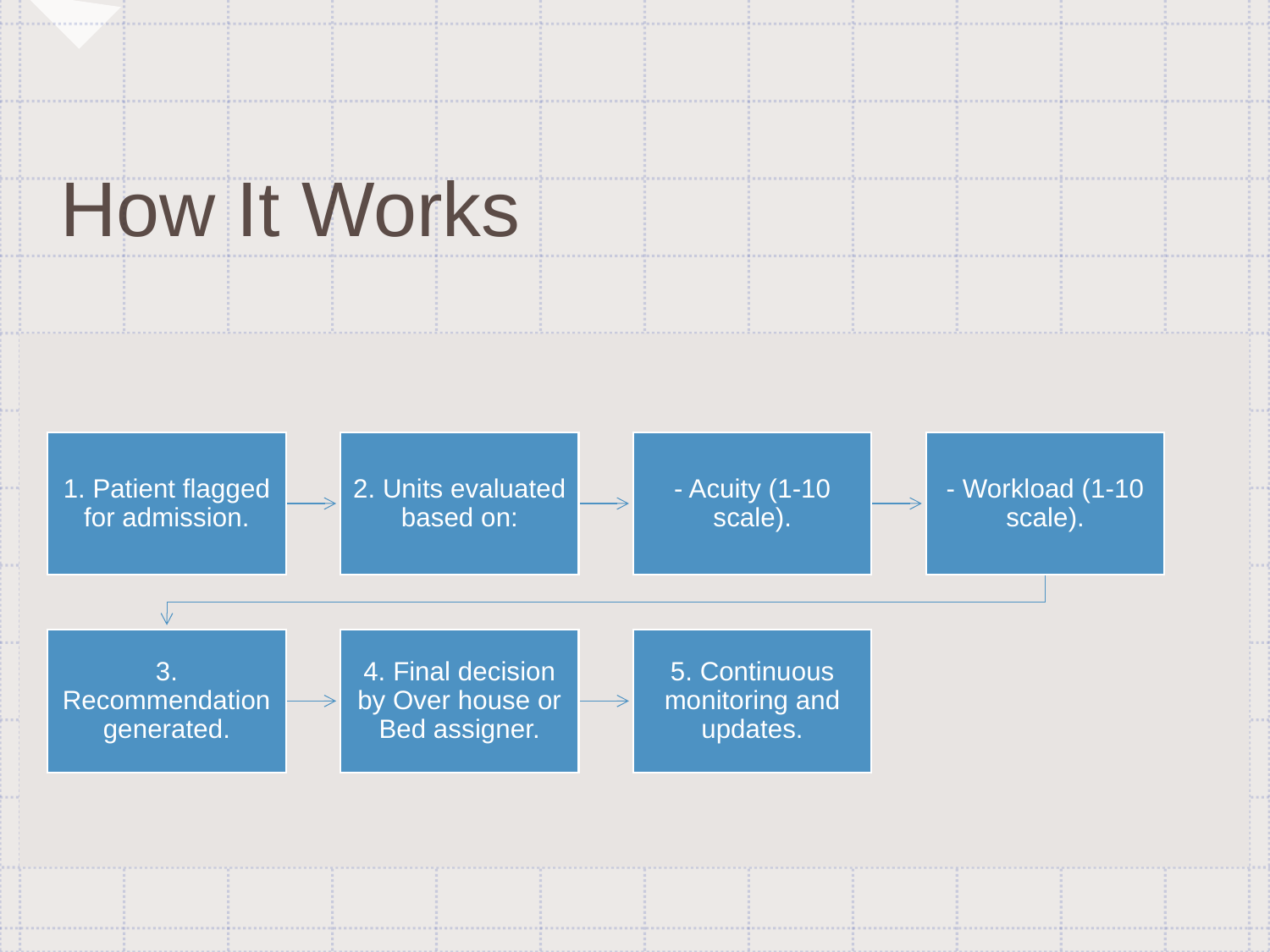

# How It Works

1. Patient flagged for admission.

2. Units evaluated based on:

- Acuity (1-10 scale).

- Workload (1-10 scale).

3. Recommendation generated.

4. Final decision by Over house or Bed assigner.
5. Continuous monitoring and updates.